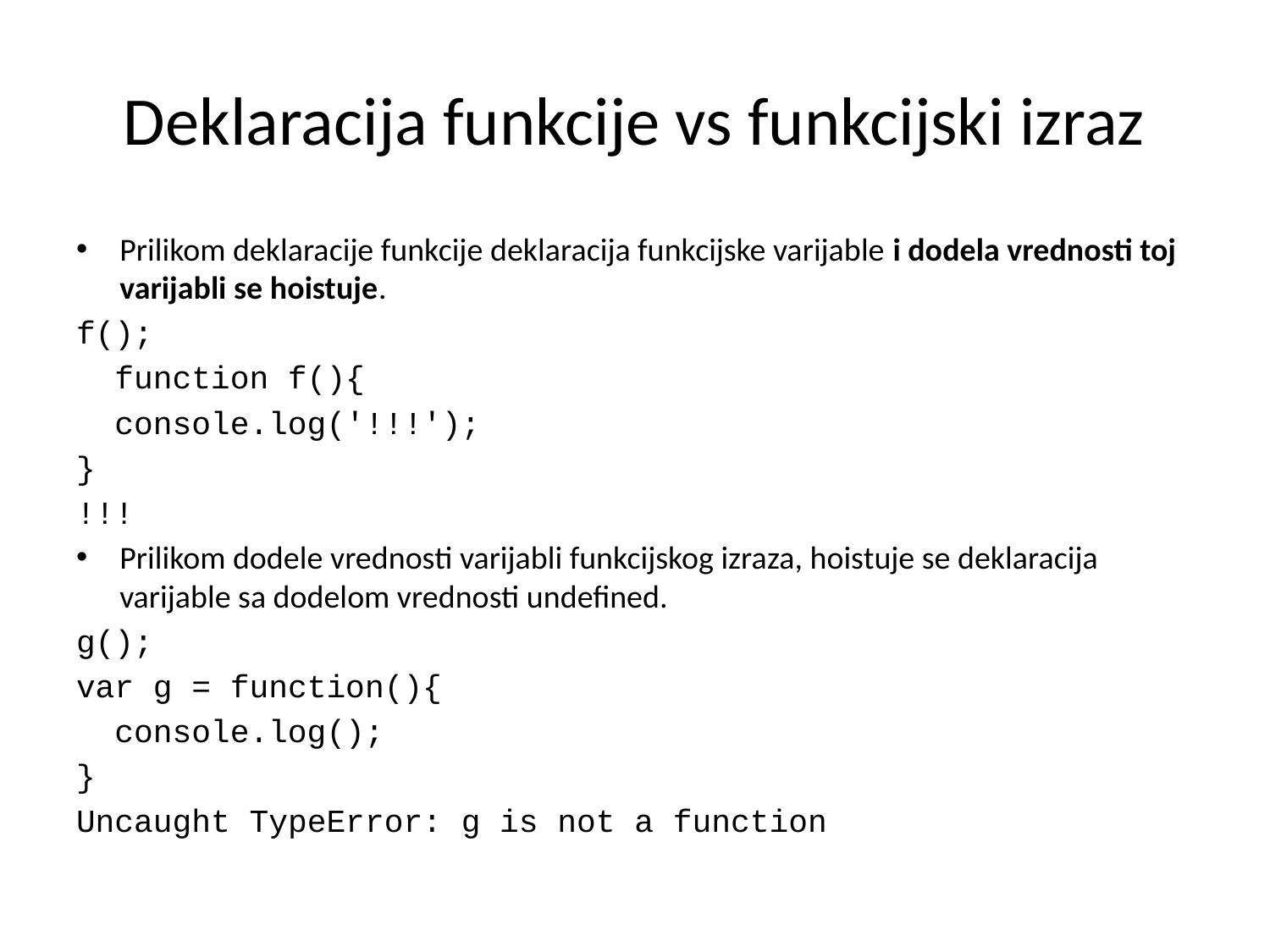

# Deklaracija funkcije vs funkcijski izraz
Prilikom deklaracije funkcije deklaracija funkcijske varijable i dodela vrednosti toj varijabli se hoistuje.
f();
  function f(){
  console.log('!!!');
}
!!!
Prilikom dodele vrednosti varijabli funkcijskog izraza, hoistuje se deklaracija varijable sa dodelom vrednosti undefined.
g();
var g = function(){
  console.log();
}
Uncaught TypeError: g is not a function